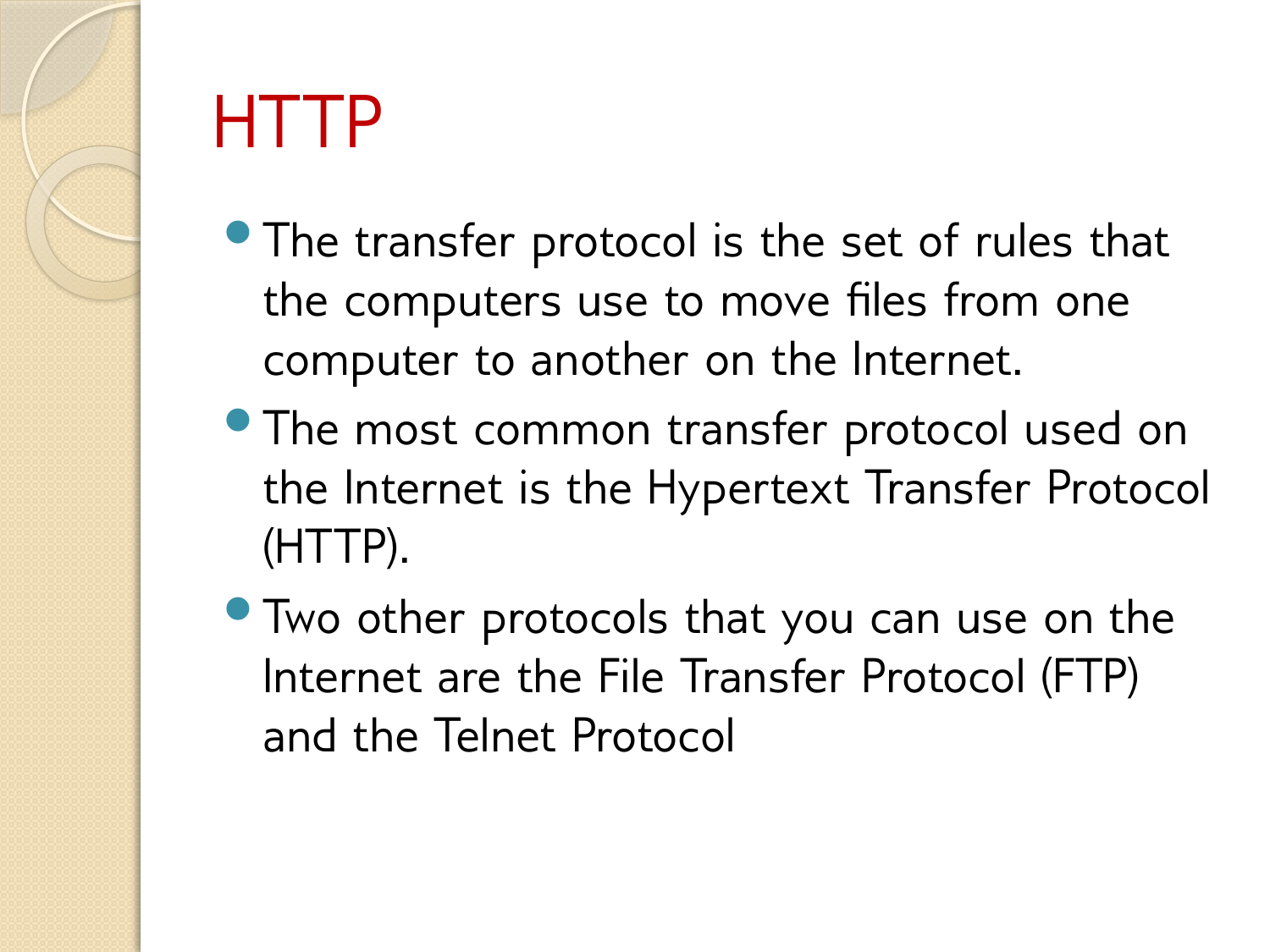

# HTTP
The transfer protocol is the set of rules that the computers use to move files from one computer to another on the Internet.
The most common transfer protocol used on the Internet is the Hypertext Transfer Protocol (HTTP).
Two other protocols that you can use on the Internet are the File Transfer Protocol (FTP) and the Telnet Protocol